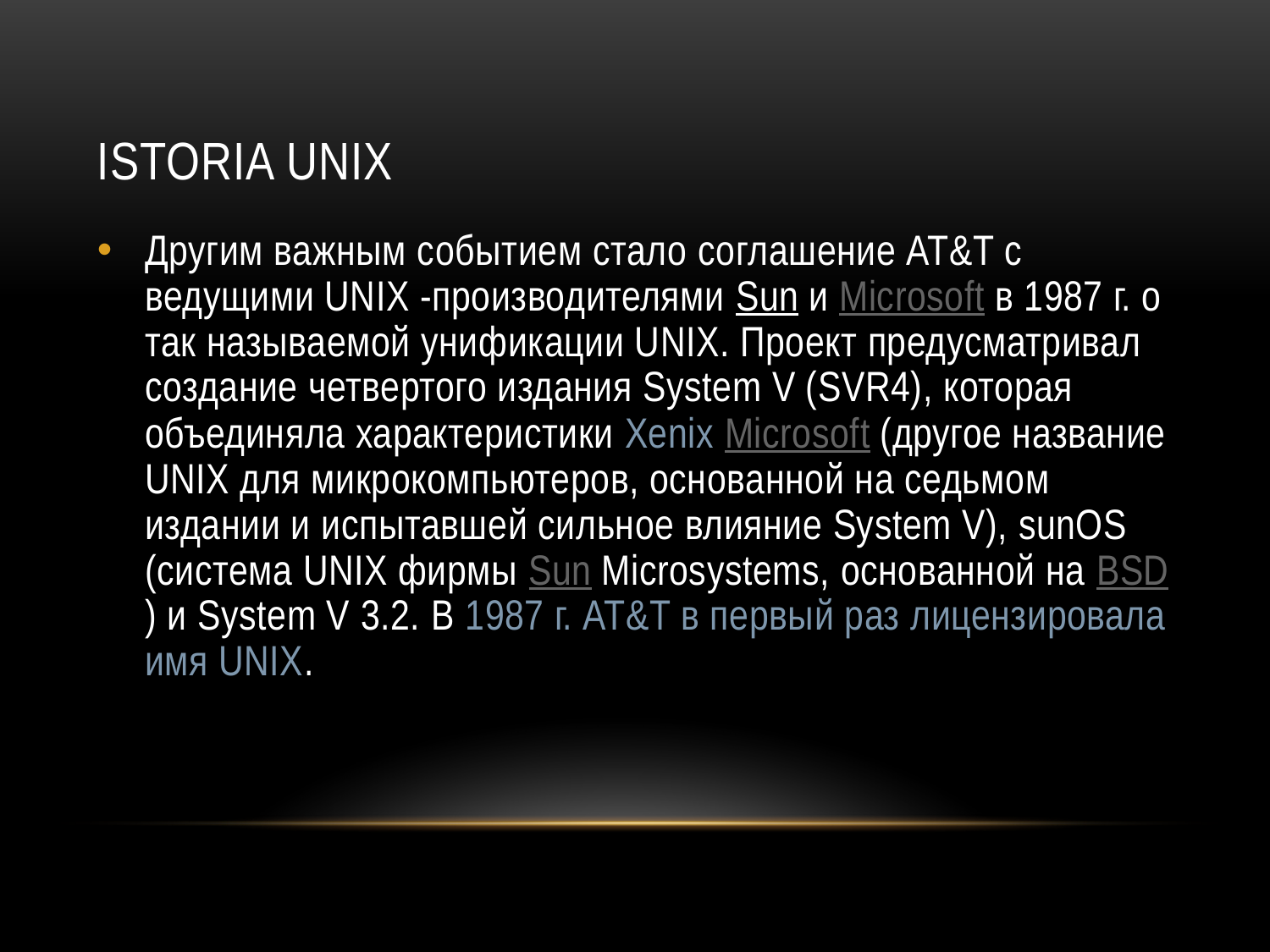

# Istoria Unix
Другим важным событием стало соглашение AT&T с ведущими UNIX -производителями Sun и Microsoft в 1987 г. о так называемой унификации UNIX. Проект предусматривал создание четвертого издания System V (SVR4), которая объединяла характеристики Xenix Microsoft (другое название UNIX для микрокомпьютеров, основанной на седьмом издании и испытавшей сильное влияние System V), sunOS (система UNIX фирмы Sun Microsystems, основанной на BSD) и System V 3.2. В 1987 г. AT&T в первый раз лицензировала имя UNIX.